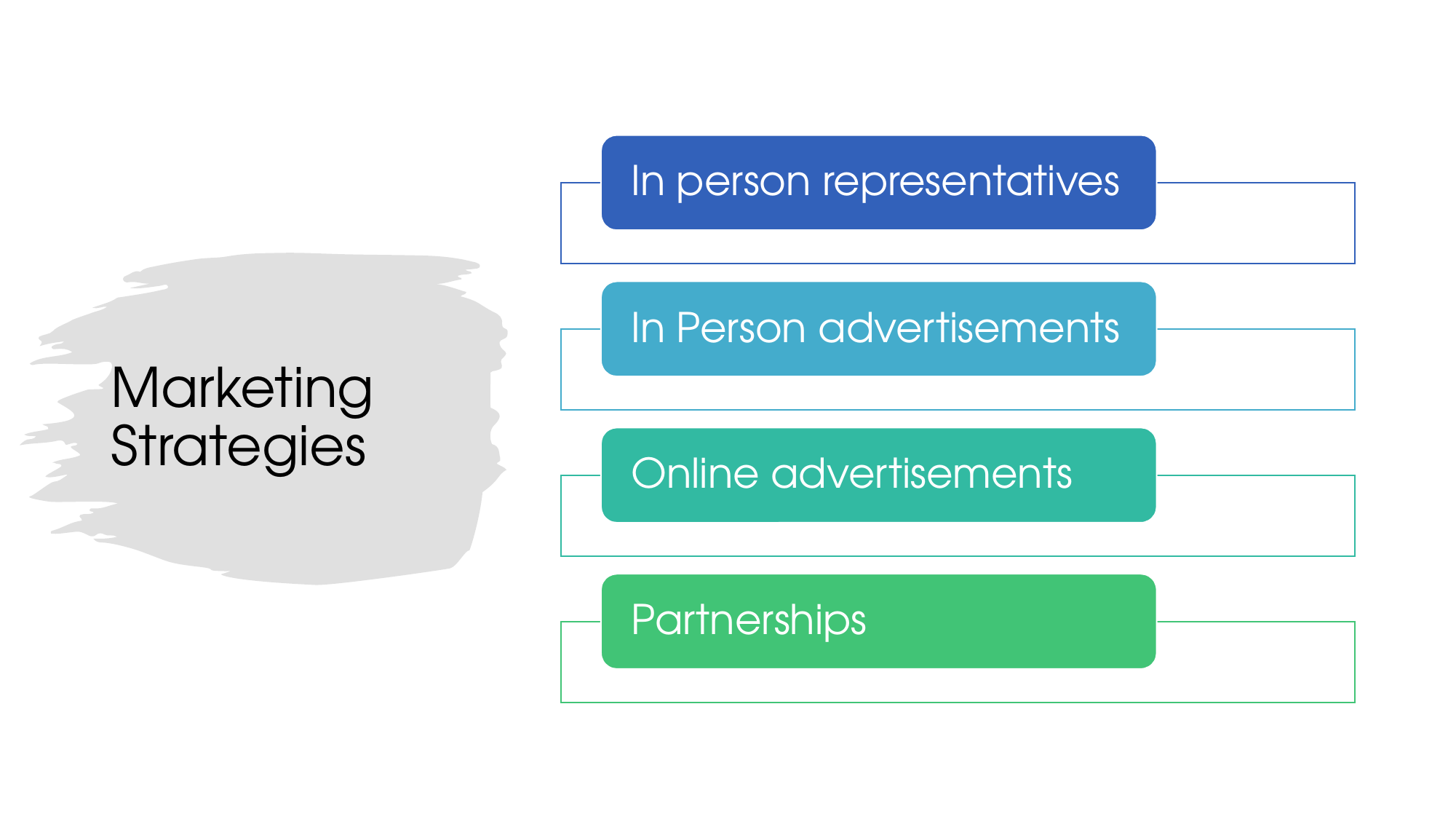

In person representatives
In Person advertisements
Online advertisements
Partnerships
# Marketing Strategies